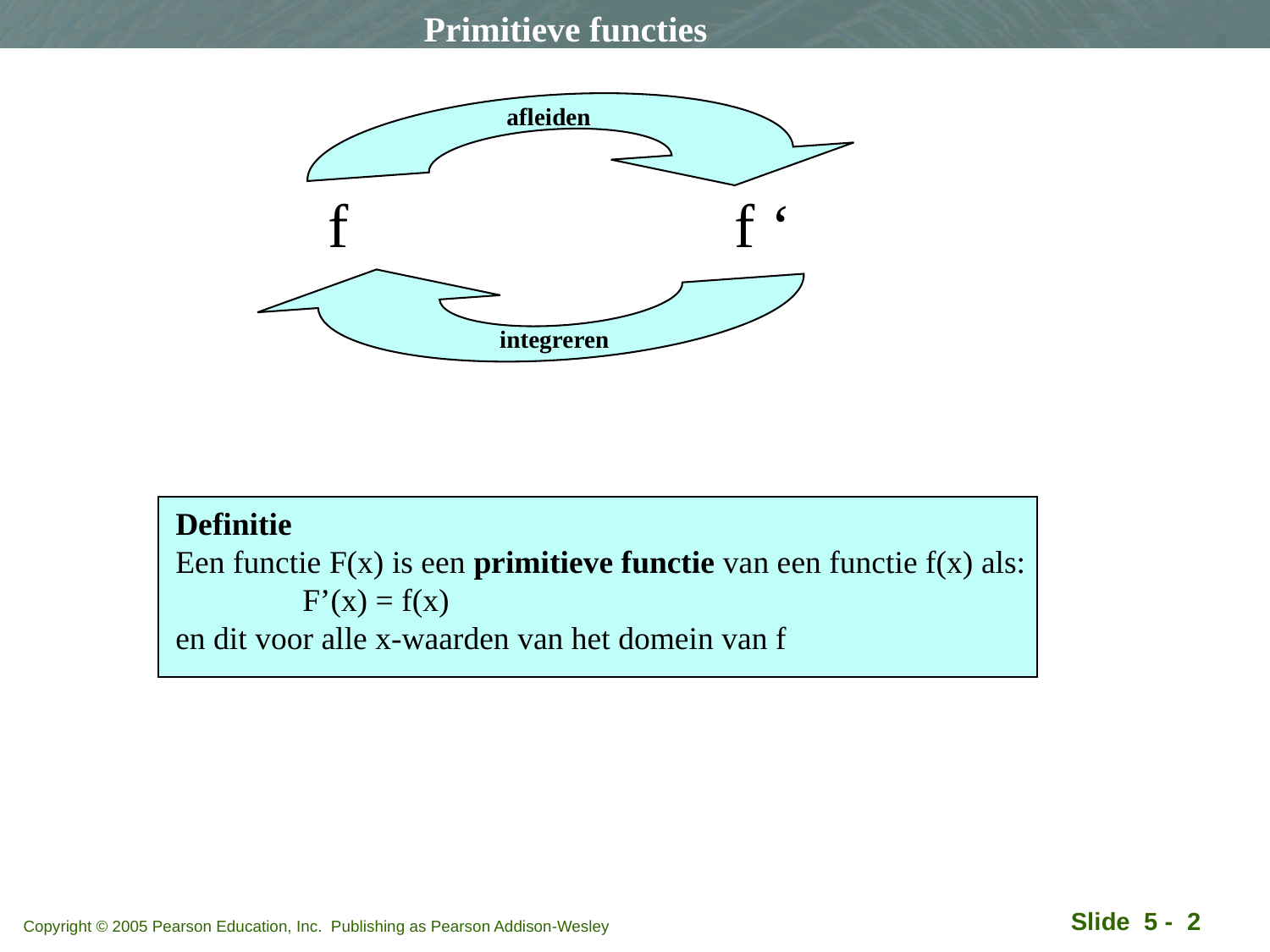

Primitieve functies

afleiden
f
f ‘

integreren

Definitie
Een functie F(x) is een primitieve functie van een functie f(x) als:
	F’(x) = f(x)
en dit voor alle x-waarden van het domein van f
Copyright © 2005 Pearson Education, Inc.  Publishing as Pearson Addison-Wesley